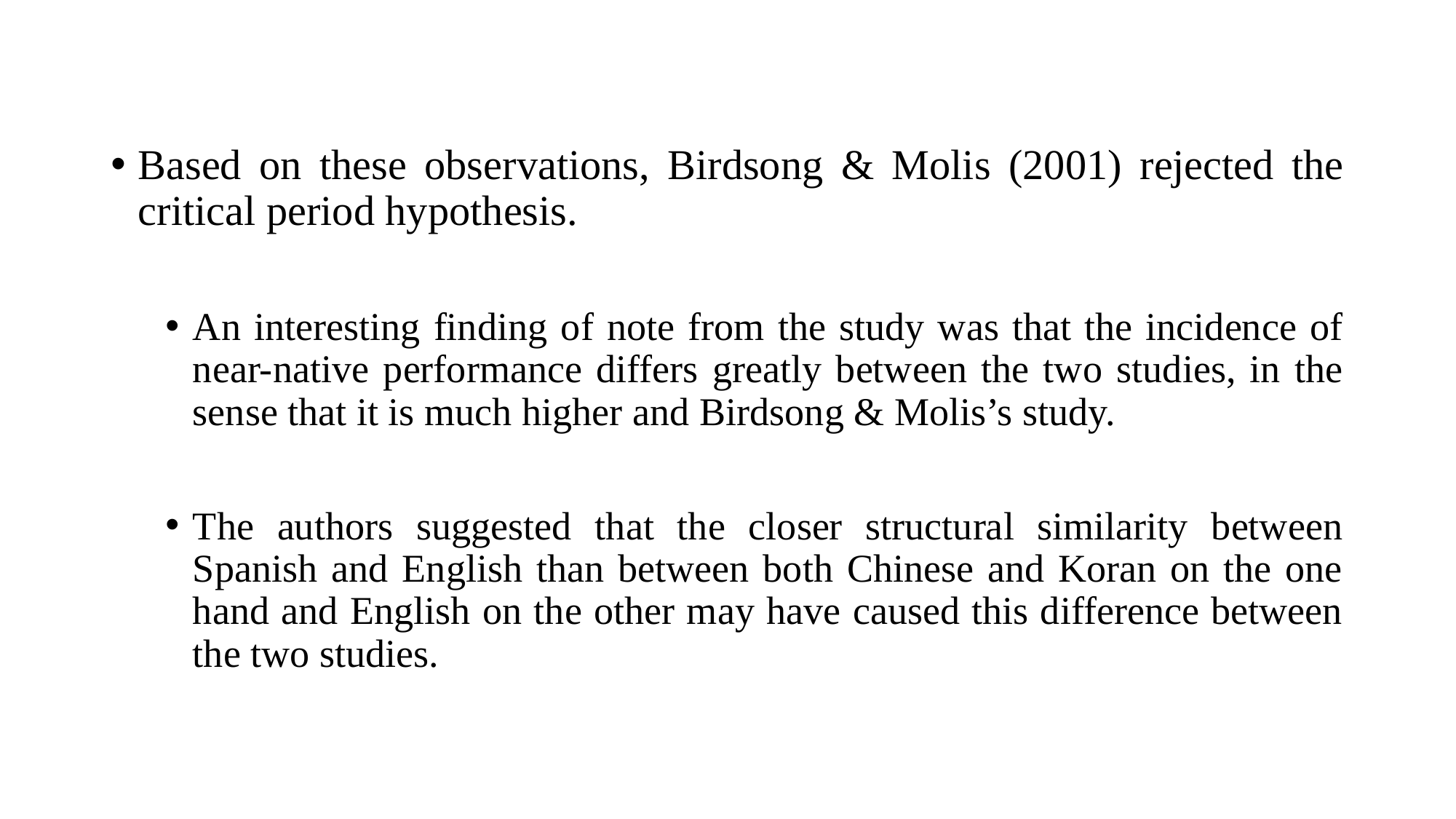

Based on these observations, Birdsong & Molis (2001) rejected the critical period hypothesis.

An interesting finding of note from the study was that the incidence of near-native performance differs greatly between the two studies, in the sense that it is much higher and Birdsong & Molis’s study.

The authors suggested that the closer structural similarity between Spanish and English than between both Chinese and Koran on the one hand and English on the other may have caused this difference between the two studies.